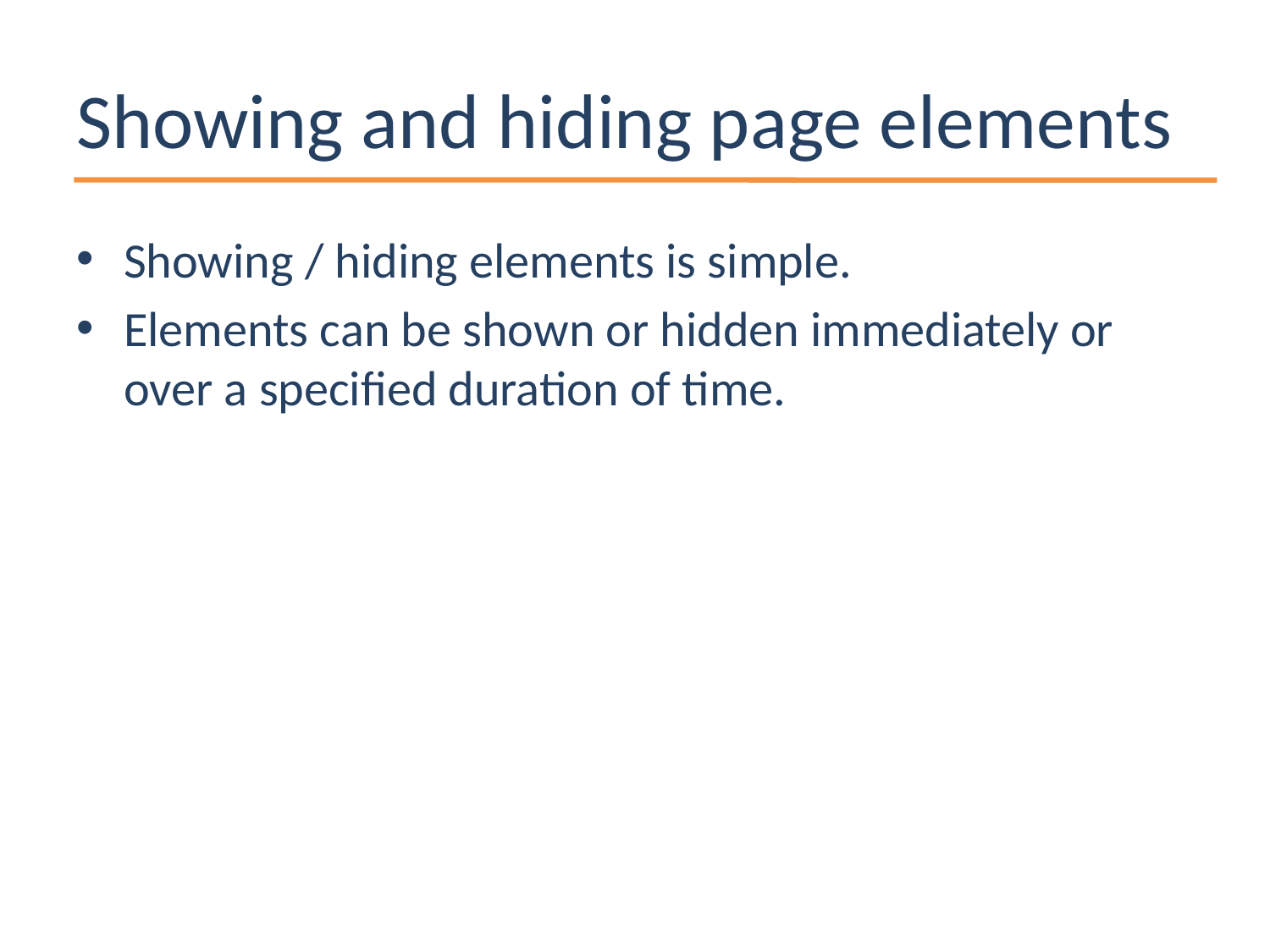

# Showing and hiding page elements
Showing / hiding elements is simple.
Elements can be shown or hidden immediately or over a specified duration of time.